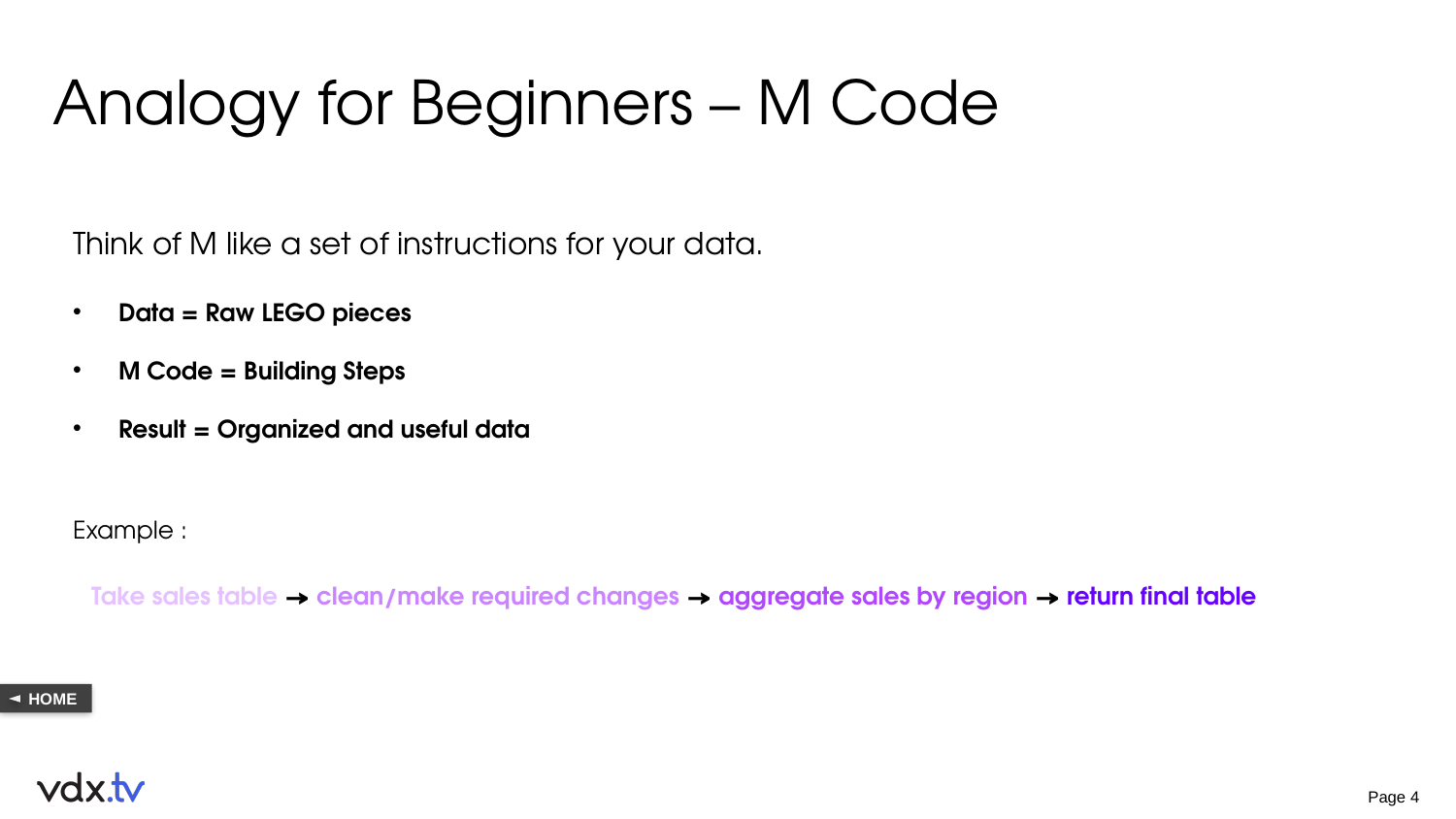

Analogy for Beginners – M Code
Think of M like a set of instructions for your data.

Data = Raw LEGO pieces

M Code = Building Steps

Result = Organized and useful data

Example :

   Take sales table → clean/make required changes → aggregate sales by region → return final table

 Page 4